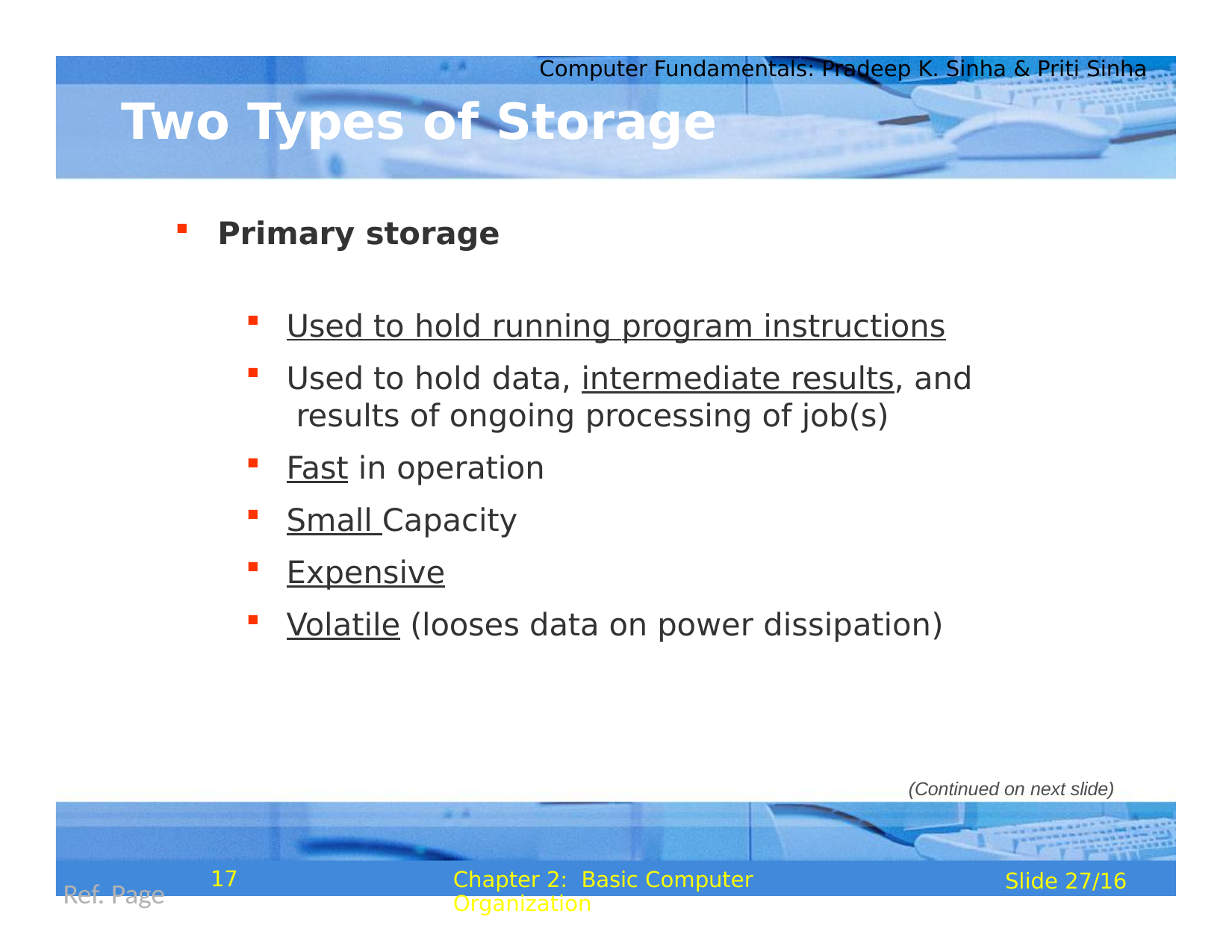

Computer Fundamentals: Pradeep K. Sinha & Priti Sinha
# Two Types of Storage
Primary storage

Used to hold running program instructions
Used to hold data, intermediate results, and  results of ongoing processing of job(s)
Fast in operation
Small Capacity
Expensive
Volatile (looses data on power dissipation)

(Continued on next slide)
17
Chapter 2:  Basic Computer Organization
Slide 27/16
Ref. Page